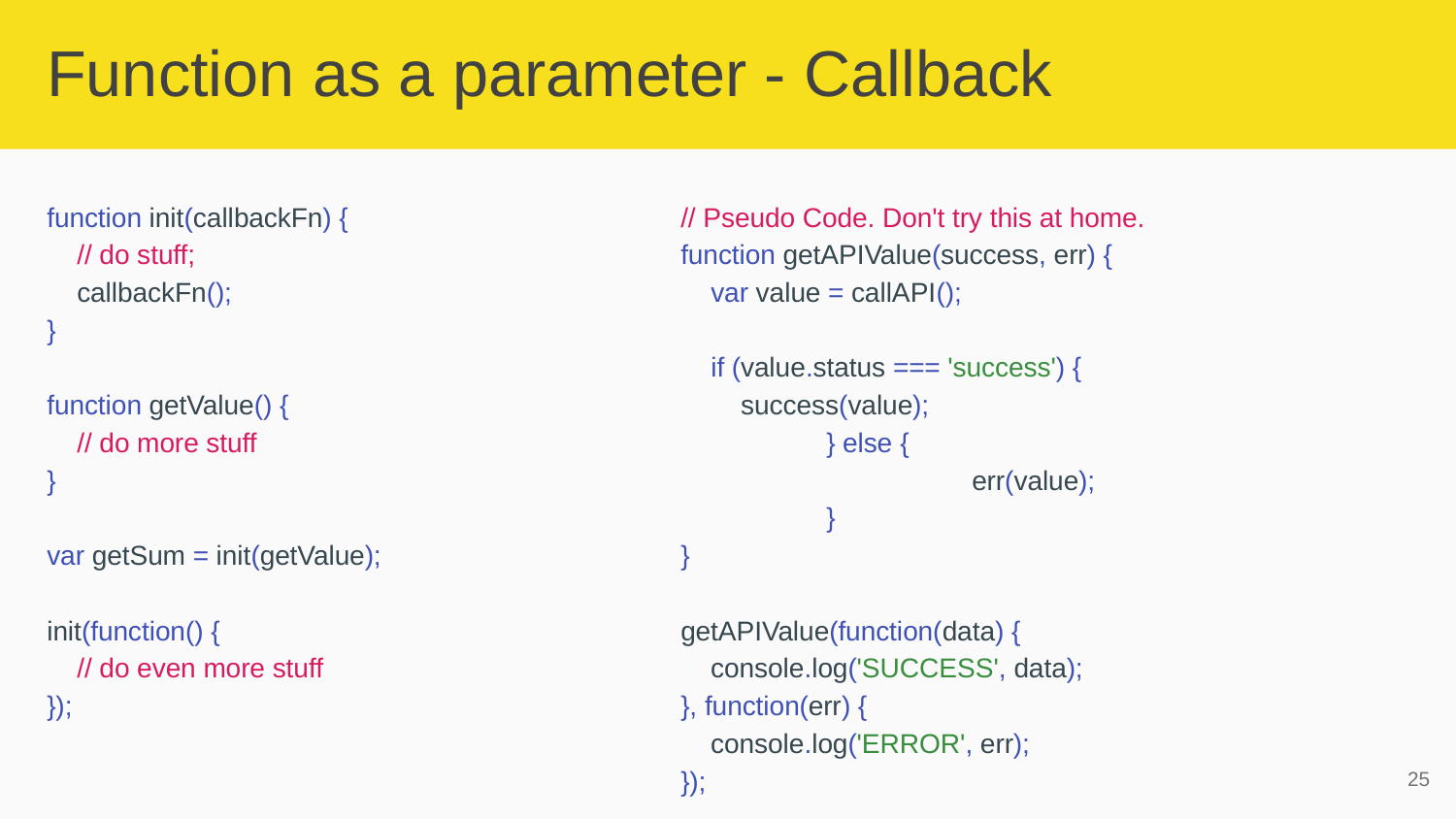

# Function as a parameter - Callback
function init(callbackFn) {
    // do stuff;
    callbackFn();
}
function getValue() {
    // do more stuff
}
var getSum = init(getValue);
init(function() {
    // do even more stuff
});

// Pseudo Code. Don't try this at home.
function getAPIValue(success, err) {
    var value = callAPI();
    if (value.status === 'success') {
        success(value);
	} else {
    		err(value);
	}
}
getAPIValue(function(data) {
    console.log('SUCCESS', data);
}, function(err) {
    console.log('ERROR', err);
});

25